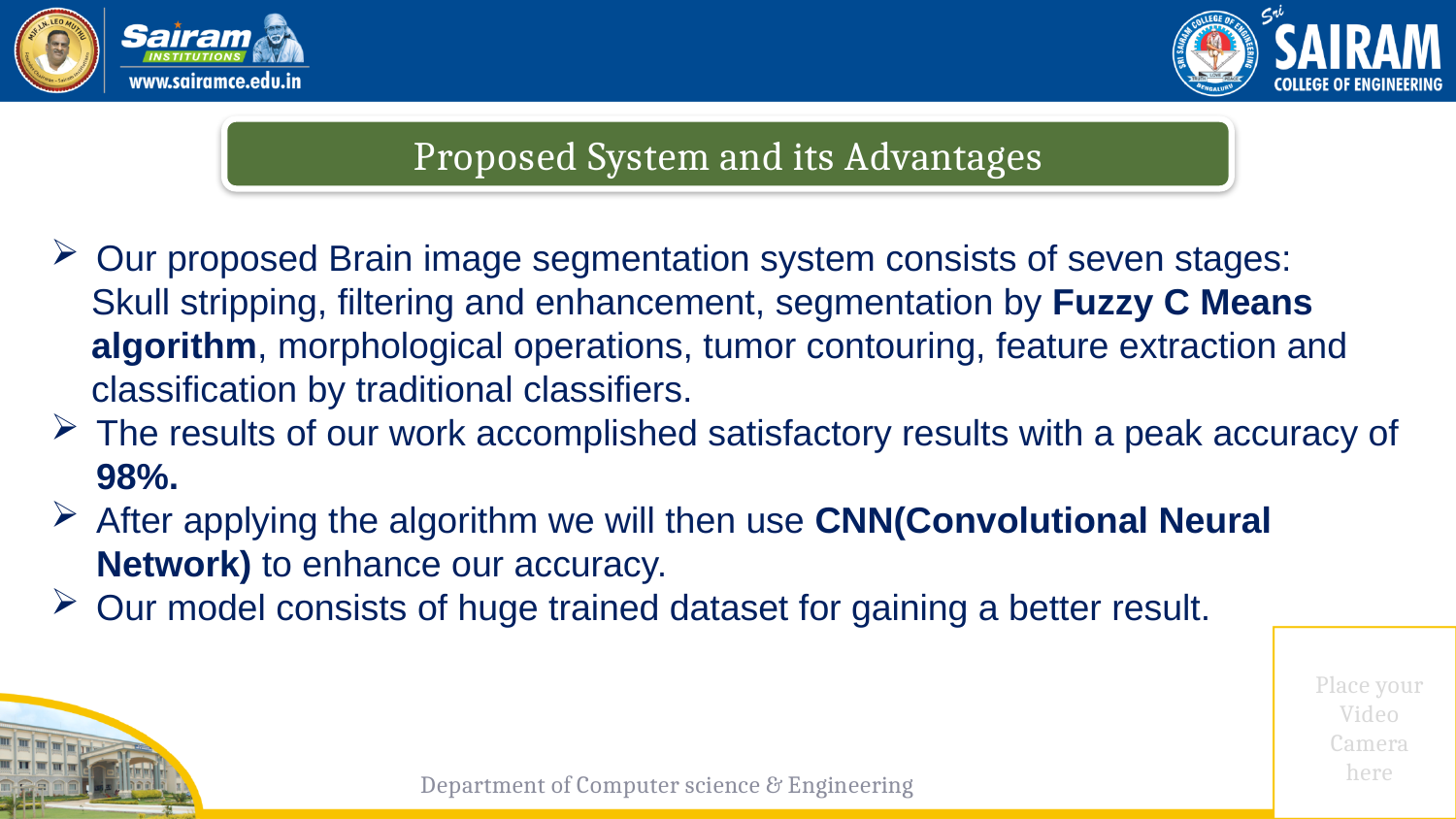

Proposed System and its Advantages
Our proposed Brain image segmentation system consists of seven stages:
    Skull stripping, filtering and enhancement, segmentation by Fuzzy C Means
    algorithm, morphological operations, tumor contouring, feature extraction and
    classification by traditional classifiers.
The results of our work accomplished satisfactory results with a peak accuracy of 98%.
After applying the algorithm we will then use CNN(Convolutional Neural Network) to enhance our accuracy.
Our model consists of huge trained dataset for gaining a better result.
Department of Computer science & Engineering